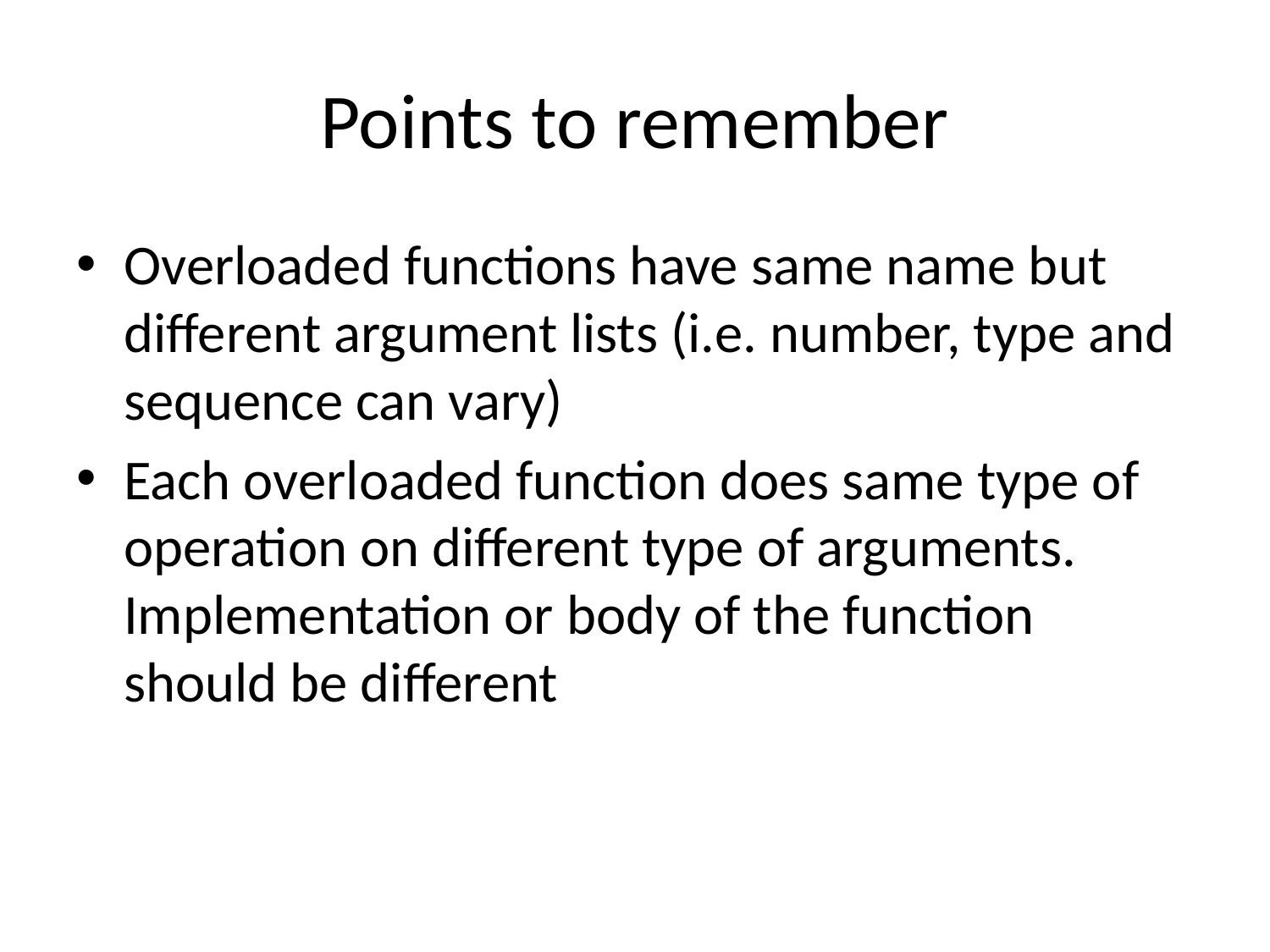

# Points to remember
Overloaded functions have same name but different argument lists (i.e. number, type and sequence can vary)
Each overloaded function does same type of operation on different type of arguments. Implementation or body of the function should be different